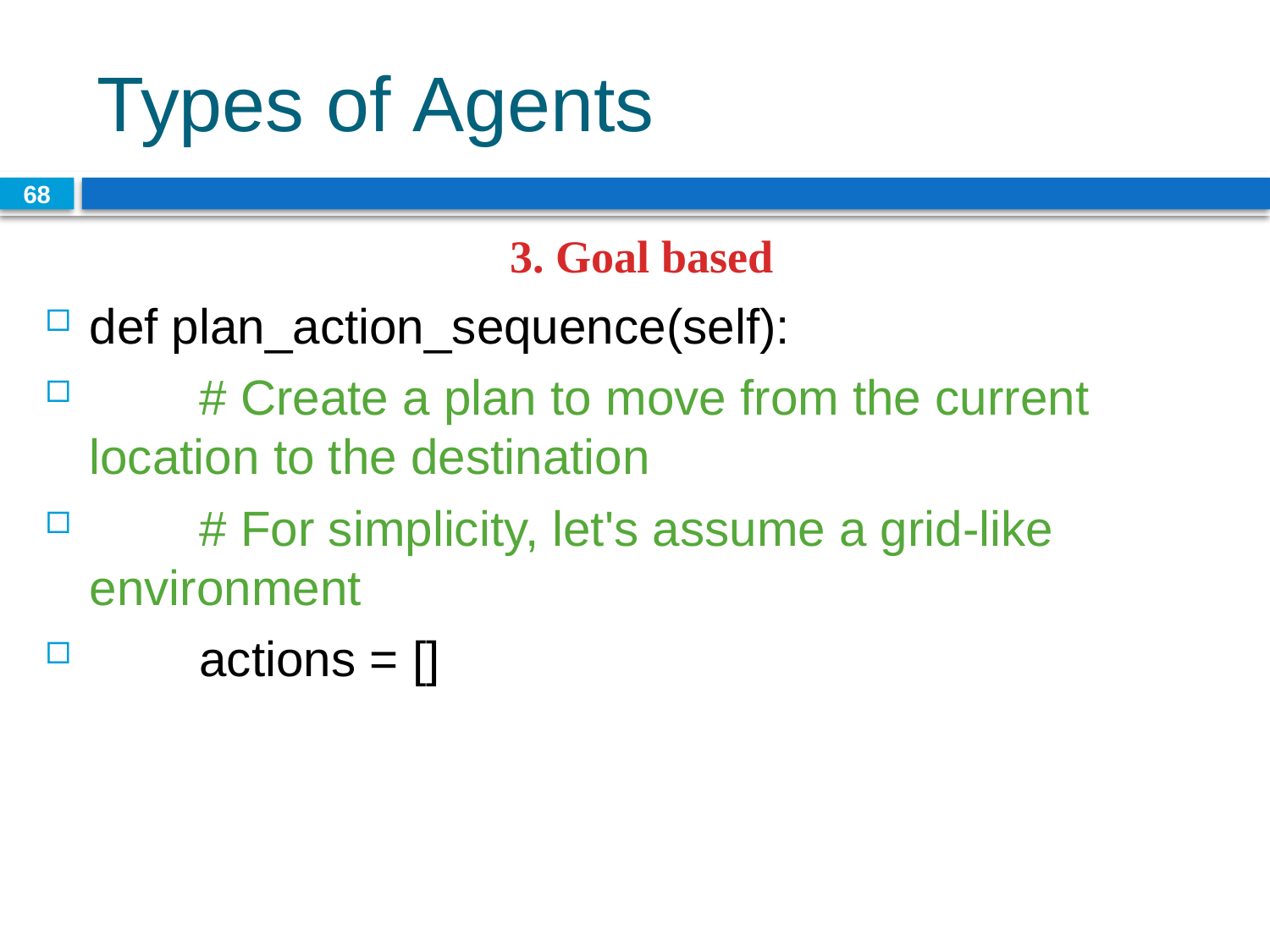

# Types of Agents
68
 3. Goal based
def plan_action_sequence(self):
        # Create a plan to move from the current location to the destination
        # For simplicity, let's assume a grid-like environment
        actions = []